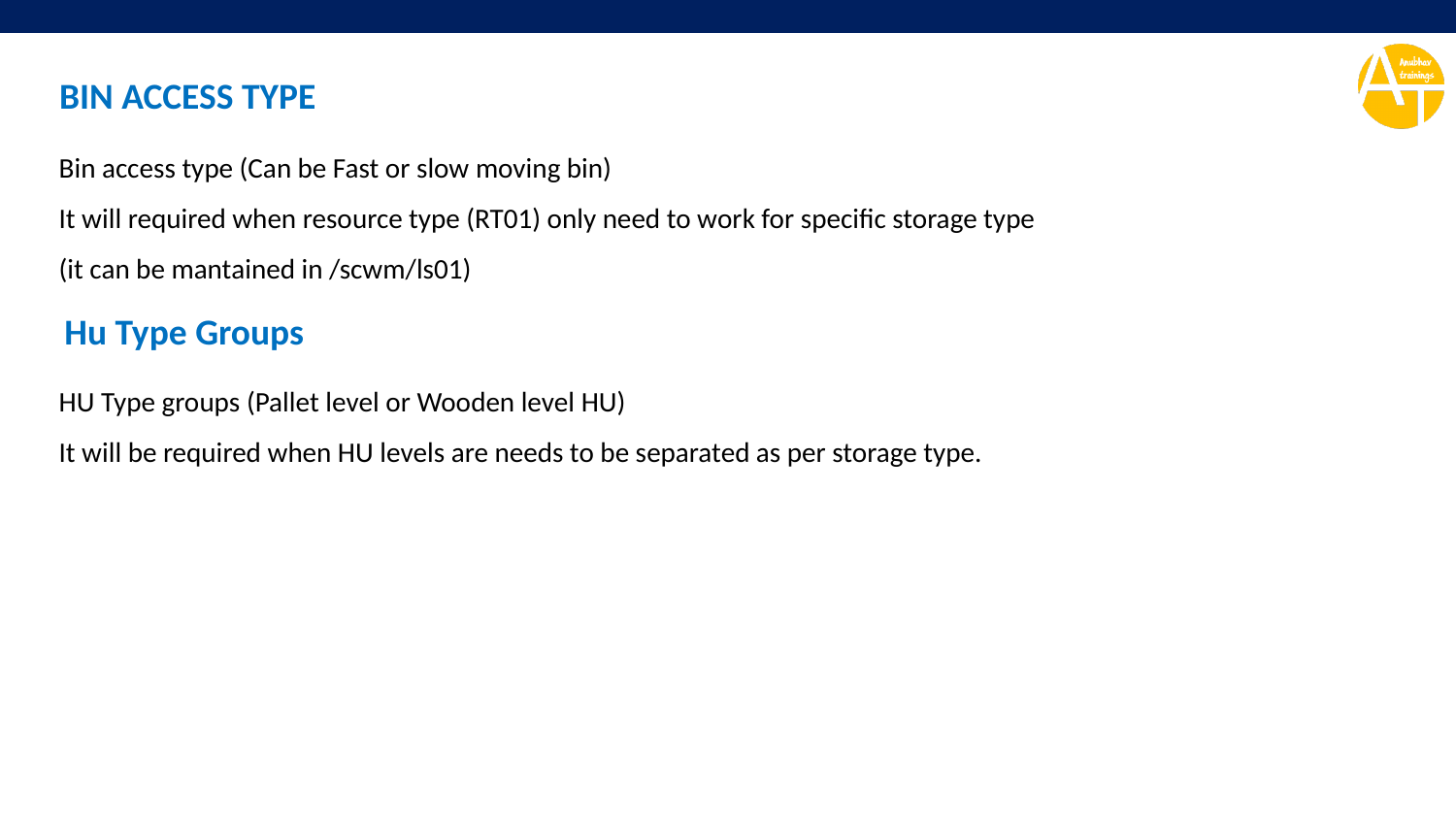

BIN ACCESS TYPE

Bin access type (Can be Fast or slow moving bin)
It will required when resource type (RT01) only need to work for specific storage type
(it can be mantained in /scwm/ls01)

Hu Type Groups

HU Type groups (Pallet level or Wooden level HU)
It will be required when HU levels are needs to be separated as per storage type.